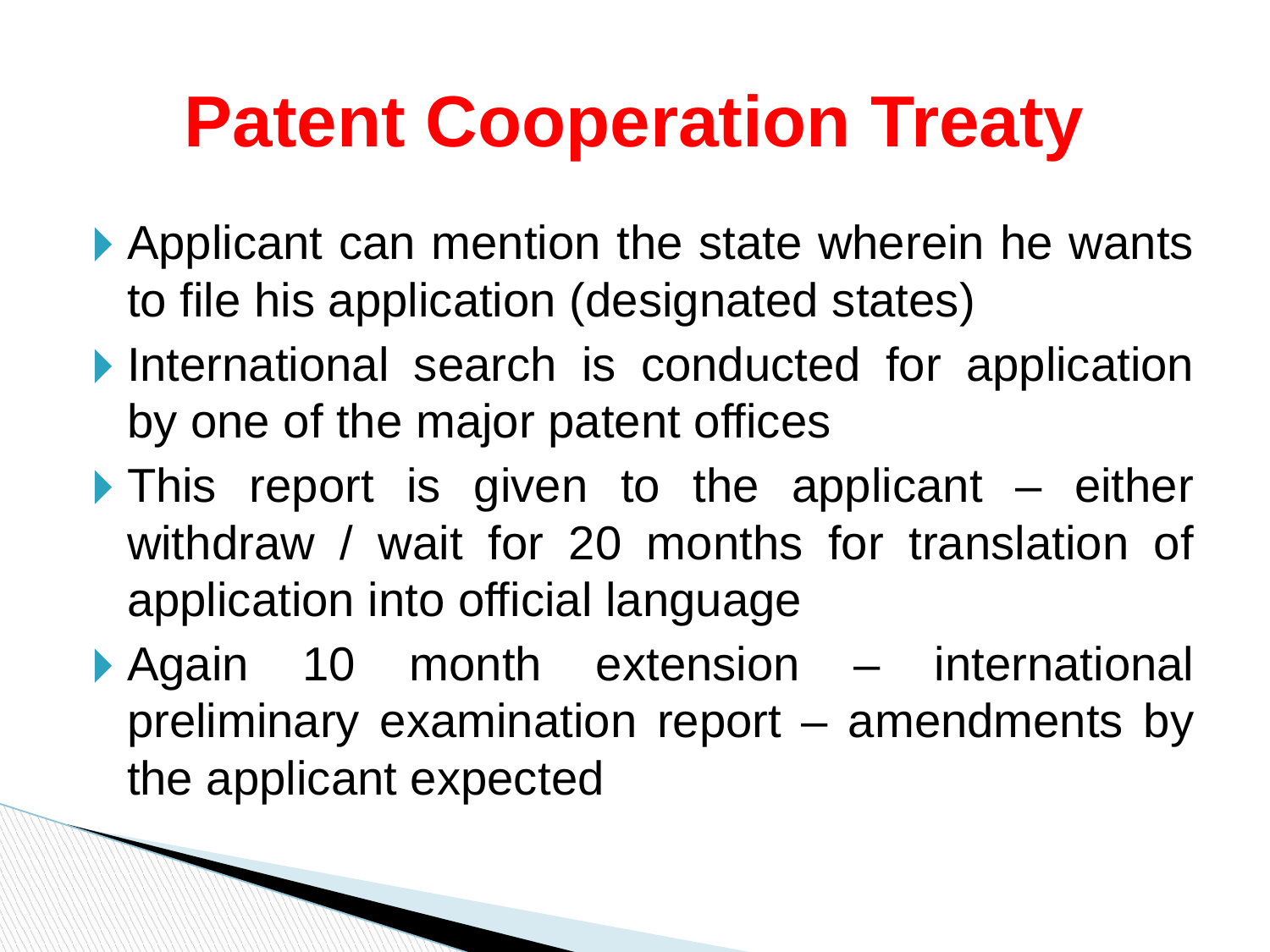

# Patent Cooperation Treaty
Applicant can mention the state wherein he wants to file his application (designated states)
International search is conducted for application by one of the major patent offices
This report is given to the applicant – either withdraw / wait for 20 months for translation of application into official language
Again 10 month extension – international preliminary examination report – amendments by the applicant expected